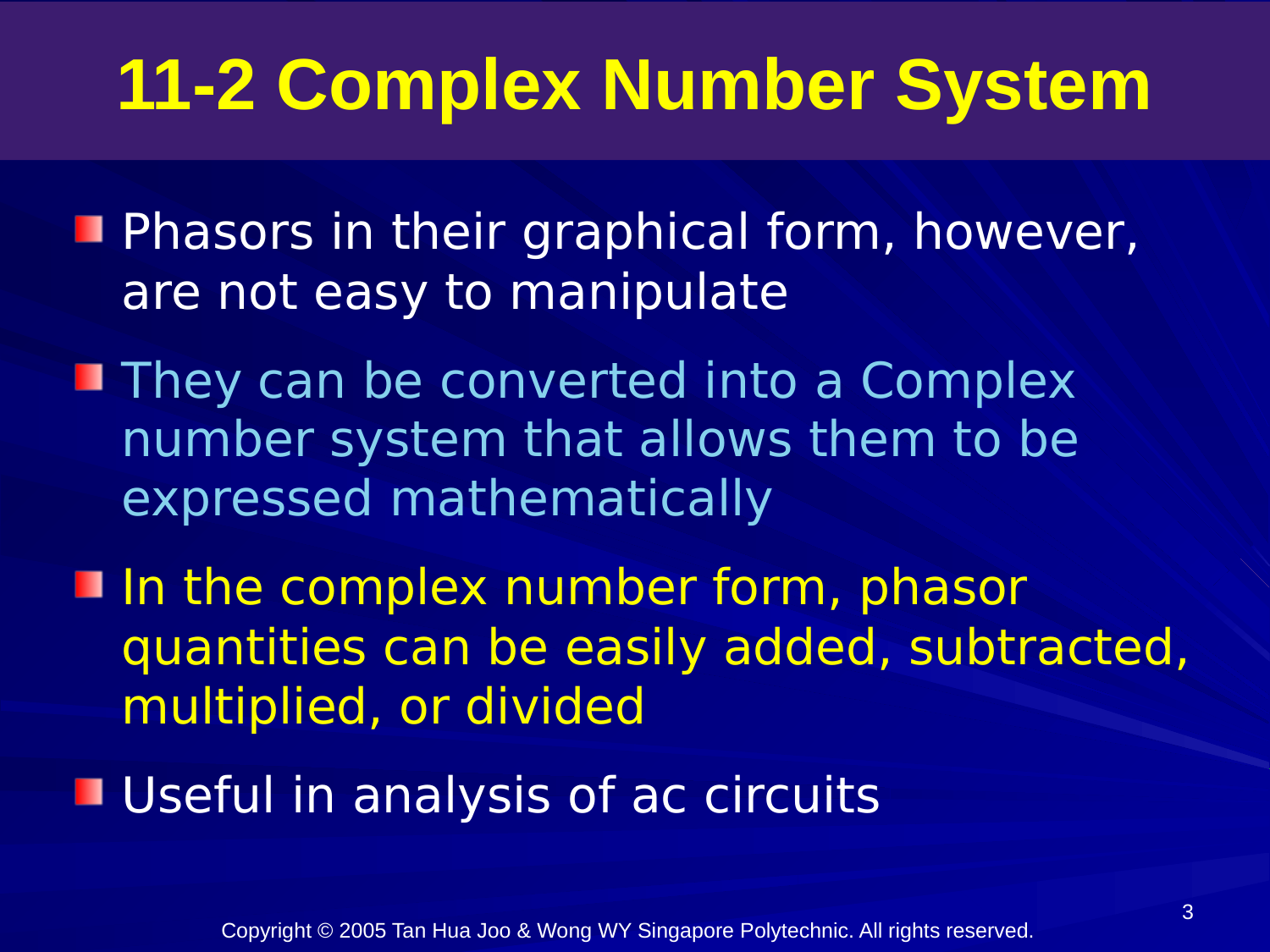

11-2 Complex Number System
Phasors in their graphical form, however, are not easy to manipulate
They can be converted into a Complex number system that allows them to be expressed mathematically
In the complex number form, phasor quantities can be easily added, subtracted, multiplied, or divided
Useful in analysis of ac circuits
3
Copyright © 2005 Tan Hua Joo & Wong WY Singapore Polytechnic. All rights reserved.